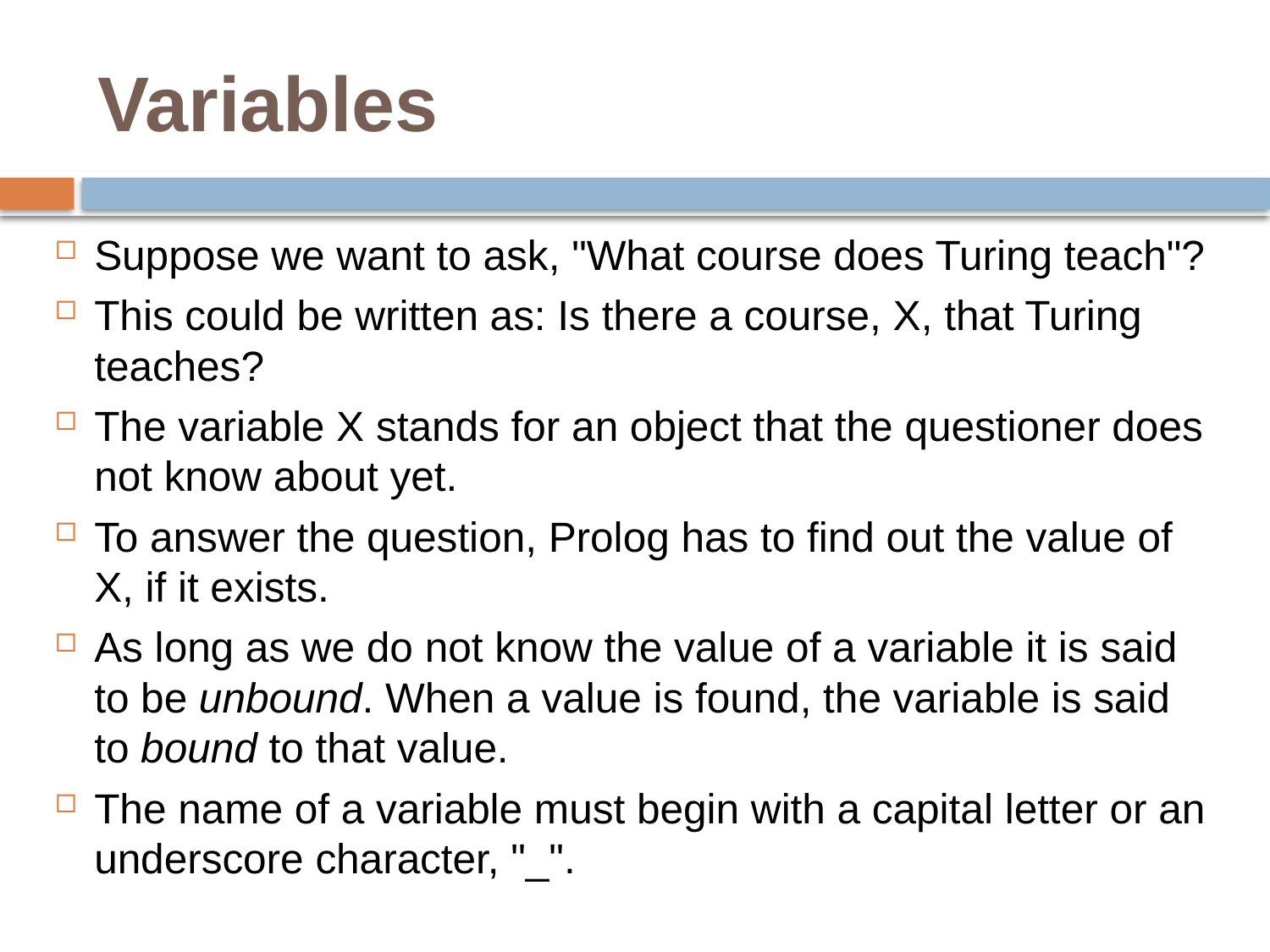

# Variables
Suppose we want to ask, "What course does Turing teach"?
This could be written as: Is there a course, X, that Turing teaches?
The variable X stands for an object that the questioner does not know about yet.
To answer the question, Prolog has to find out the value of X, if it exists.
As long as we do not know the value of a variable it is said to be unbound. When a value is found, the variable is said to bound to that value.
The name of a variable must begin with a capital letter or an underscore character, "_".